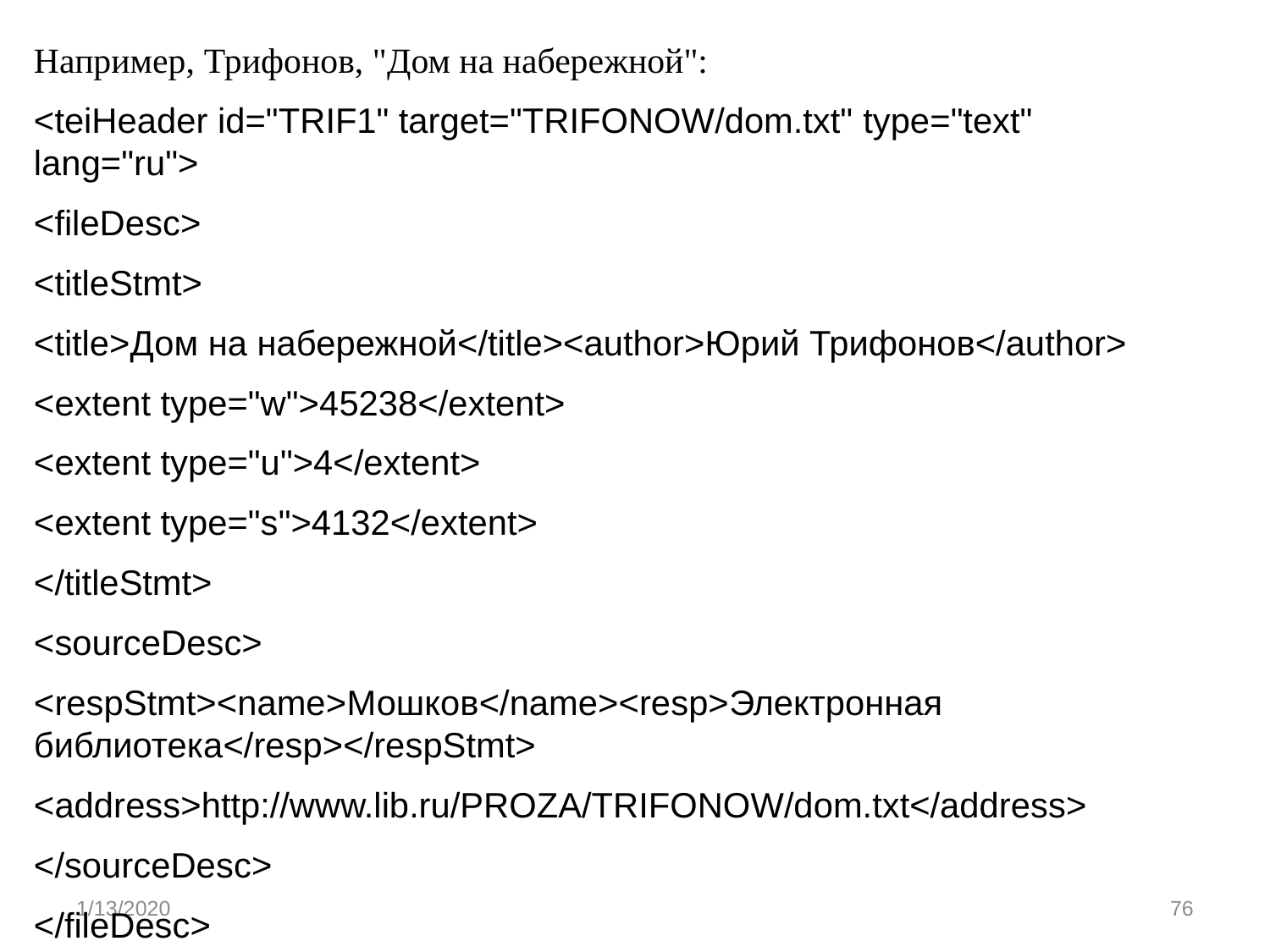

Например, Трифонов, "Дом на набережной":
<teiHeader id="TRIF1" target="TRIFONOW/dom.txt" type="text" lang="ru">
<fileDesc>
<titleStmt>
<title>Дом на набережной</title><author>Юрий Трифонов</author>
<extent type="w">45238</extent>
<extent type="u">4</extent>
<extent type="s">4132</extent>
</titleStmt>
<sourceDesc>
<respStmt><name>Мошков</name><resp>Электронная библиотека</resp></respStmt>
<address>http://www.lib.ru/PROZA/TRIFONOW/dom.txt</address>
</sourceDesc>
</fileDesc>
1/13/2020
76